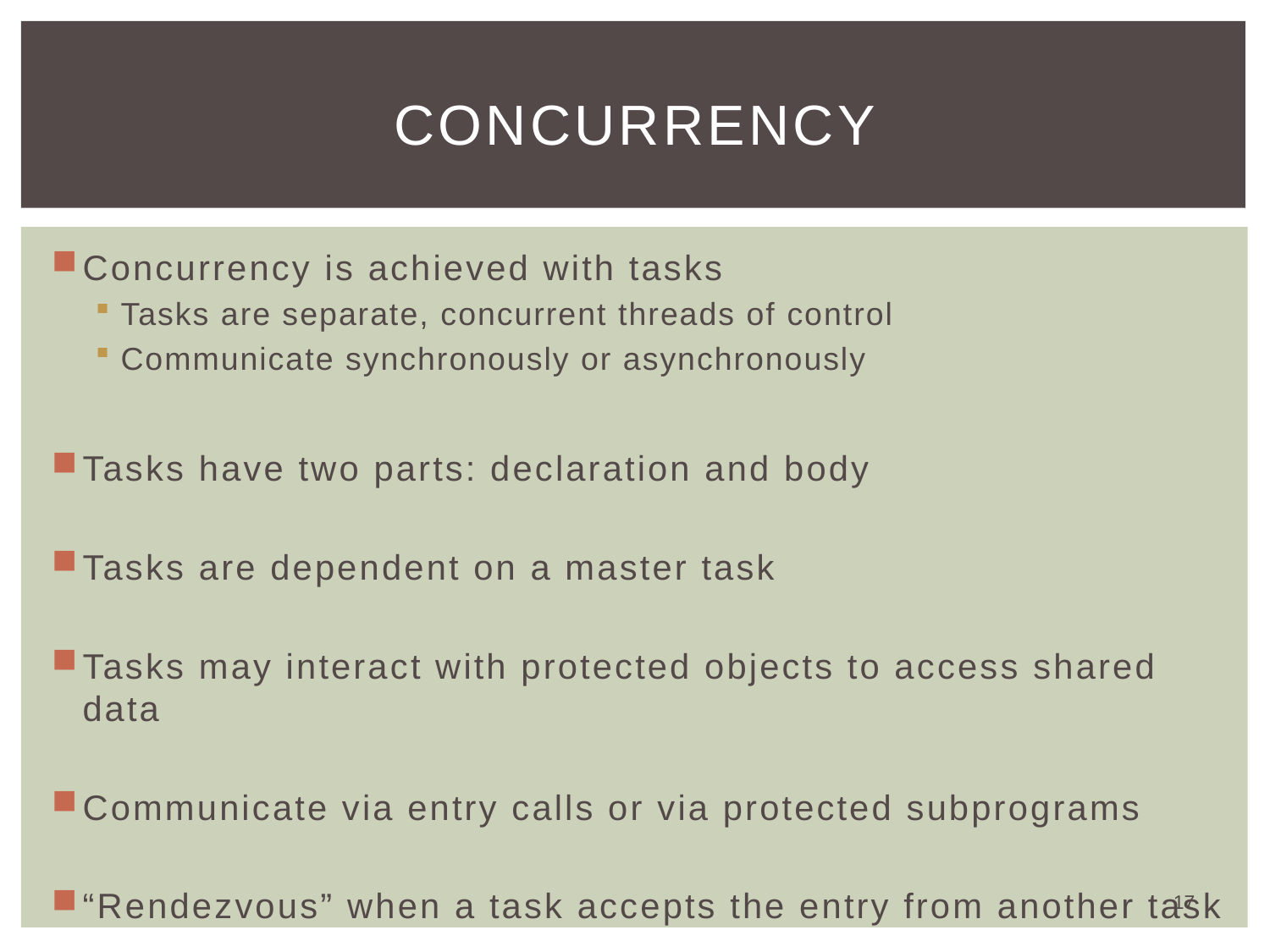

# concurrency
Concurrency is achieved with tasks
Tasks are separate, concurrent threads of control
Communicate synchronously or asynchronously

Tasks have two parts: declaration and body

Tasks are dependent on a master task

Tasks may interact with protected objects to access shared data

Communicate via entry calls or via protected subprograms

“Rendezvous” when a task accepts the entry from another task
17